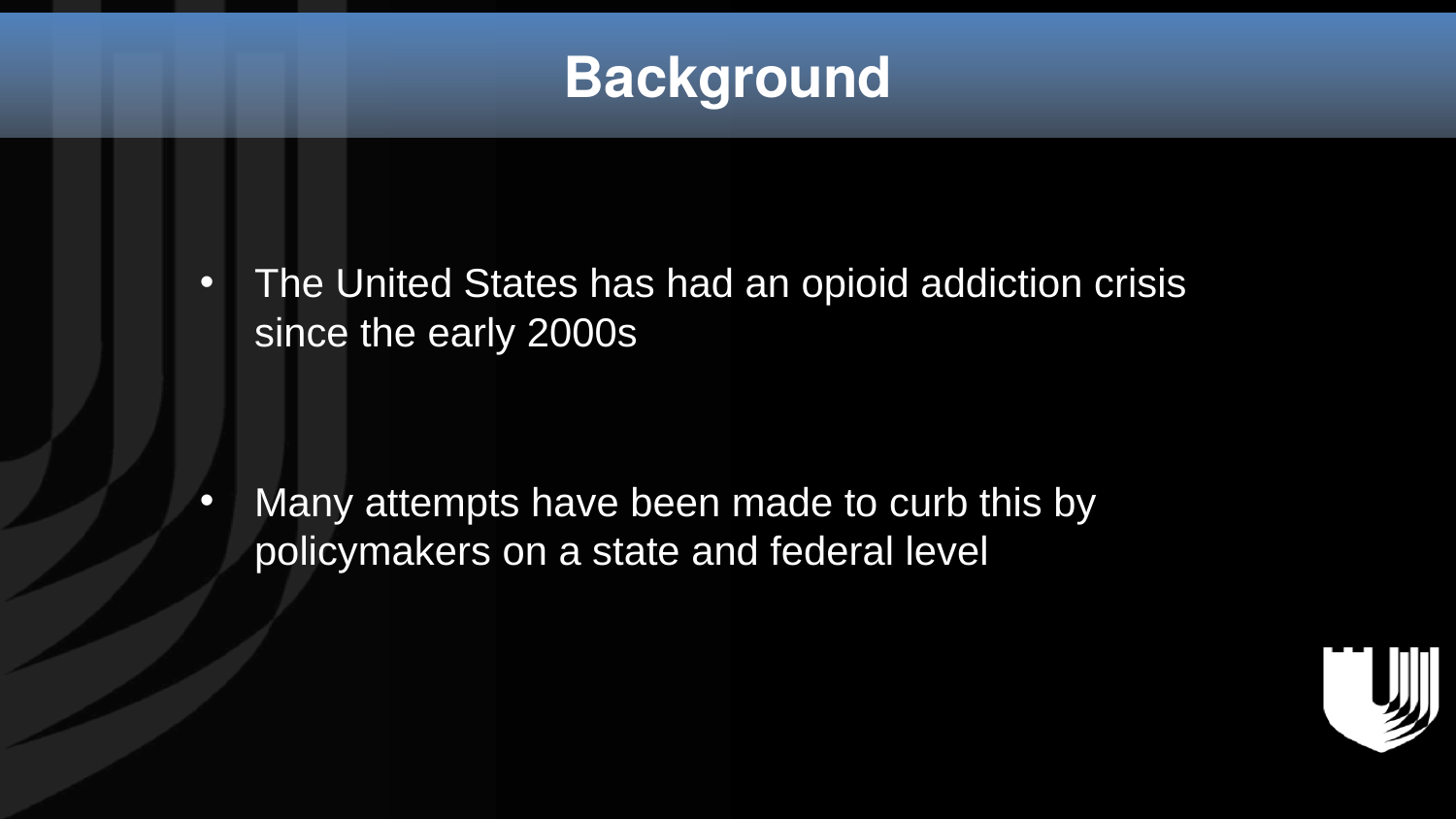

Background

The United States has had an opioid addiction crisis since the early 2000s

Many attempts have been made to curb this by policymakers on a state and federal level